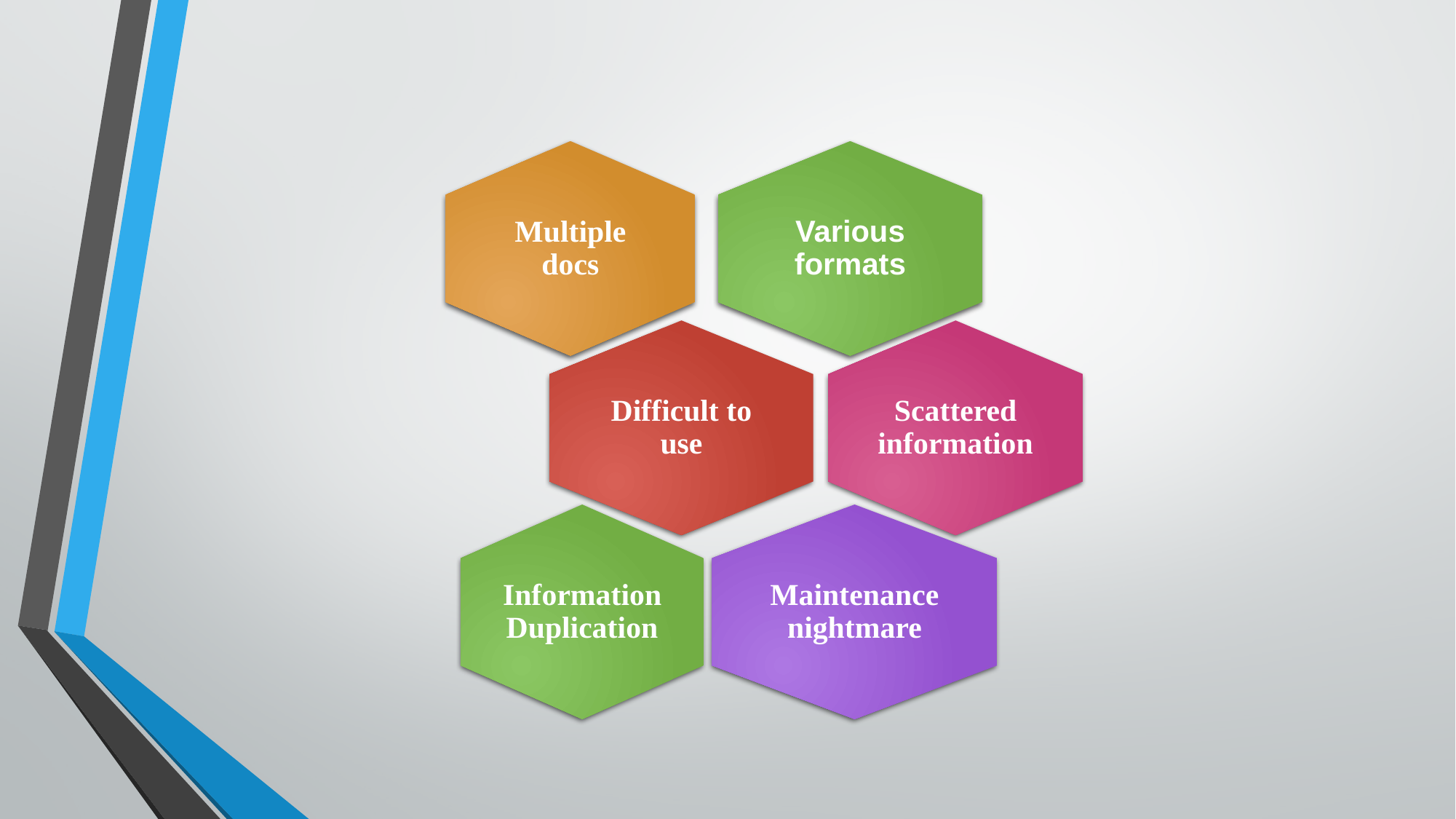

Various formats
Multiple docs
Difficult to use
Scattered information
Maintenance nightmare
Information Duplication